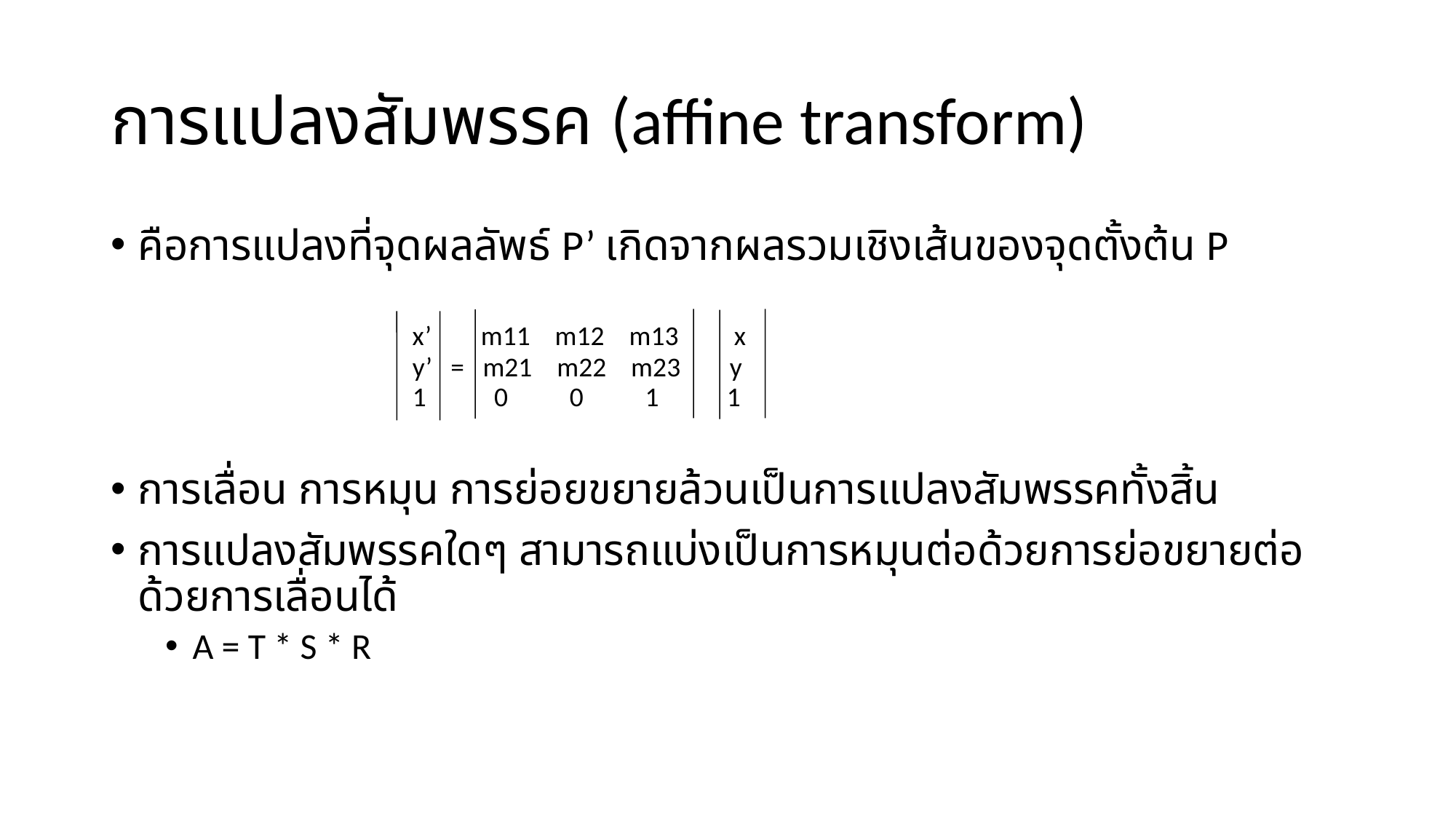

การแปลงสัมพรรค (affine transform)
คือการแปลงที่จุดผลลัพธ์ P’ เกิดจากผลรวมเชิงเส้นของจุดตั้งต้น P

การเลื่อน การหมุน การย่อยขยายล้วนเป็นการแปลงสัมพรรคทั้งสิ้น
การแปลงสัมพรรคใดๆ สามารถแบ่งเป็นการหมุนต่อด้วยการย่อขยายต่อด้วยการเลื่อนได้
A = T * S * R
	 x’        m11    m12    m13         x
                   y’   =   m21    m22    m23        y
                   1           0          0          1           1